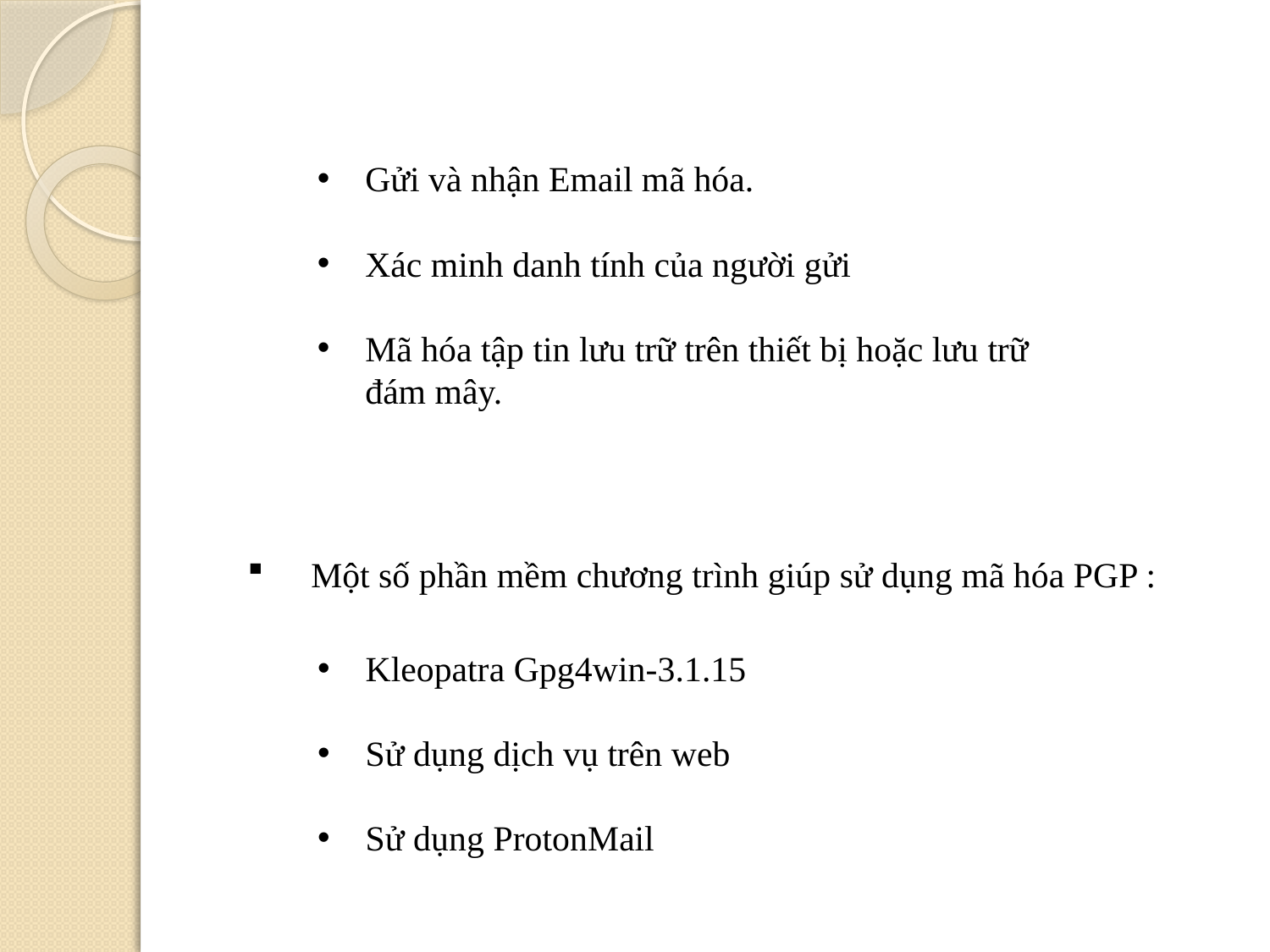

Gửi và nhận Email mã hóa.

Xác minh danh tính của người gửi

Mã hóa tập tin lưu trữ trên thiết bị hoặc lưu trữ đám mây.
Một số phần mềm chương trình giúp sử dụng mã hóa PGP :
Kleopatra Gpg4win-3.1.15

Sử dụng dịch vụ trên web

Sử dụng ProtonMail